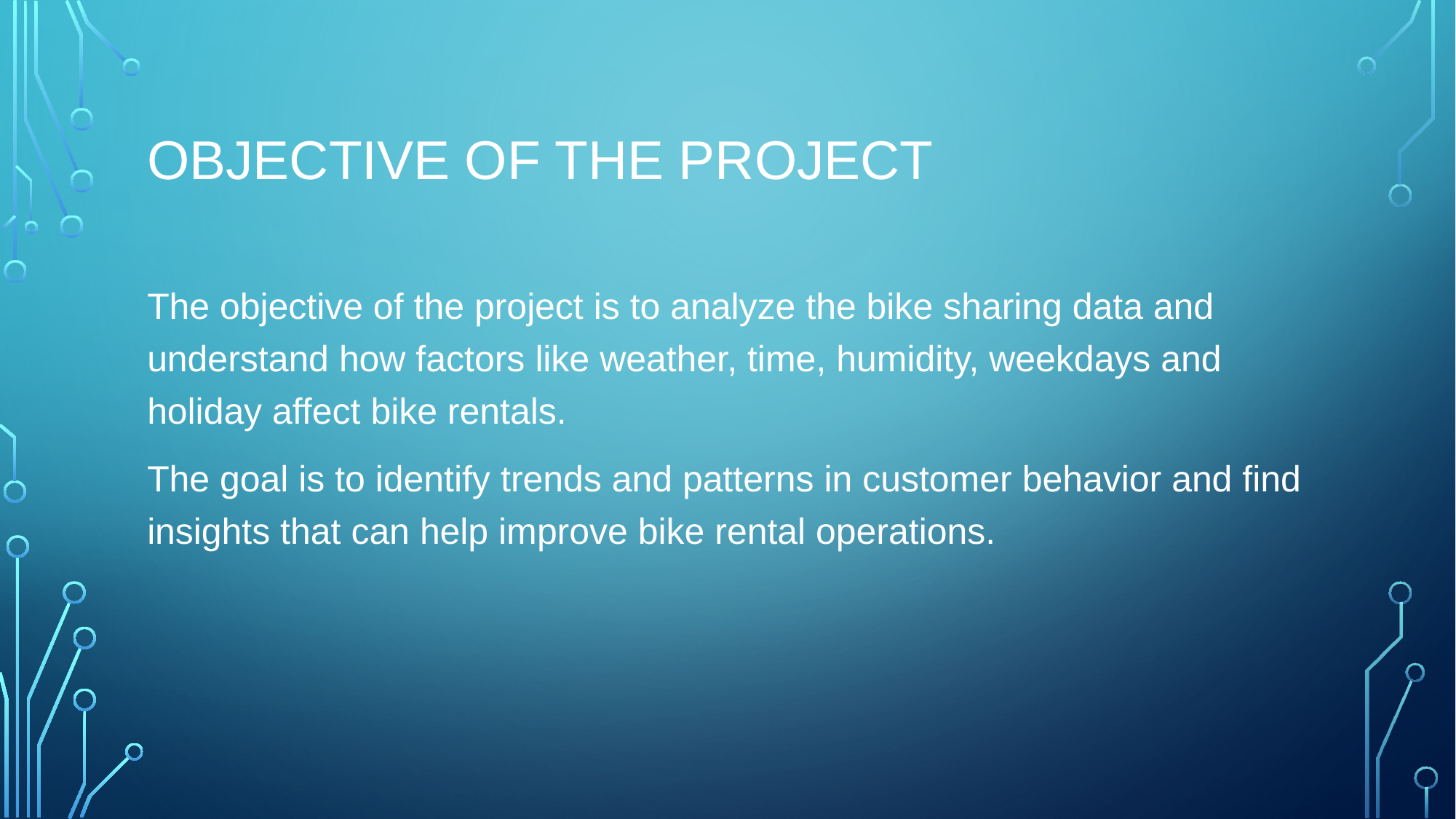

# Objective of the project
The objective of the project is to analyze the bike sharing data and understand how factors like weather, time, humidity, weekdays and holiday affect bike rentals.
The goal is to identify trends and patterns in customer behavior and find insights that can help improve bike rental operations.